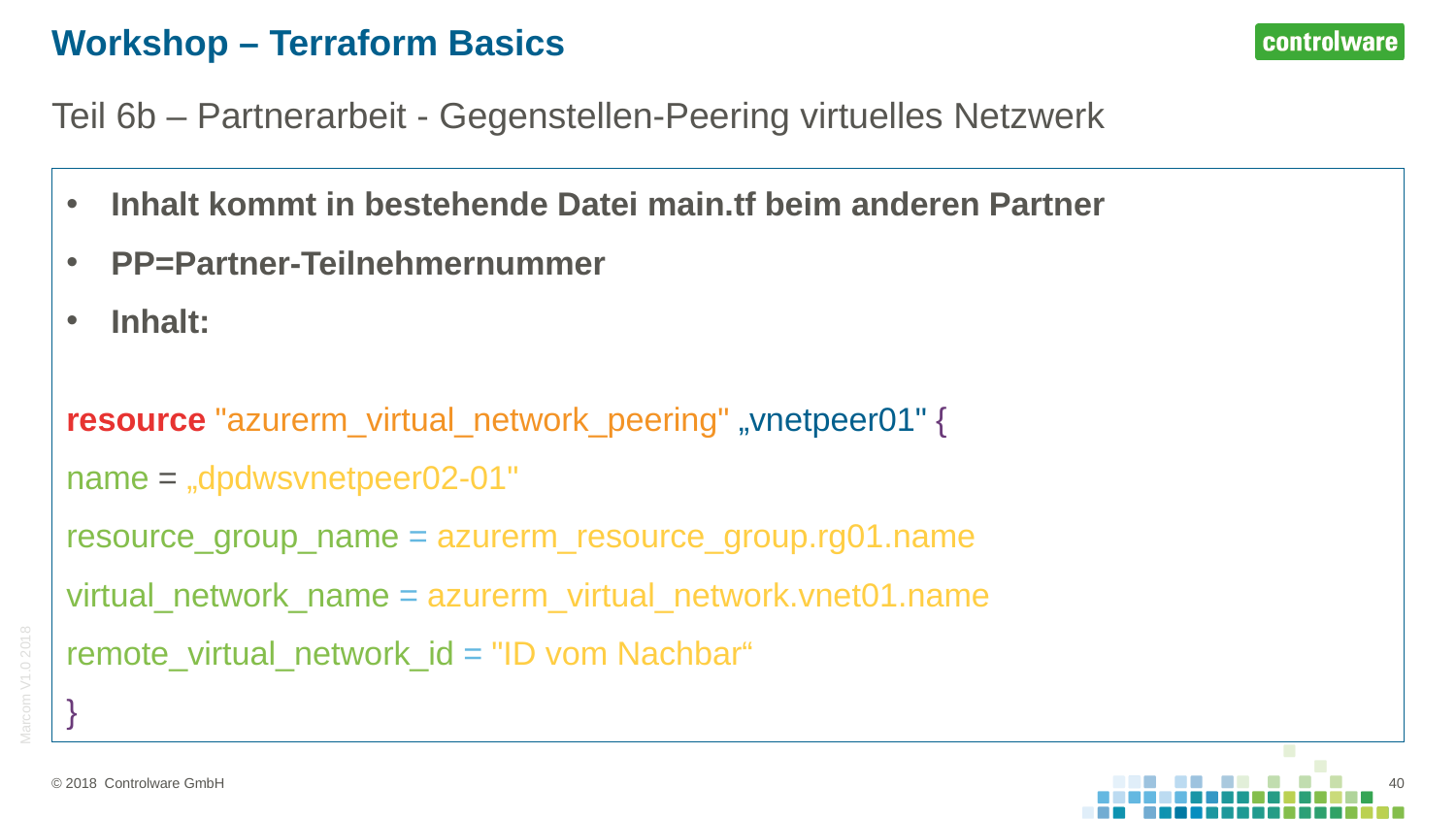

# Workshop – Terraform Basics
Teil 6b – Partnerarbeit - Gegenstellen-Peering virtuelles Netzwerk
Inhalt kommt in bestehende Datei main.tf beim anderen Partner
PP=Partner-Teilnehmernummer
Inhalt:
resource "azurerm_virtual_network_peering" „vnetpeer01" {
name = „dpdwsvnetpeer02-01"
resource_group_name = azurerm_resource_group.rg01.name
virtual_network_name = azurerm_virtual_network.vnet01.name
remote_virtual_network_id = "ID vom Nachbar“
}